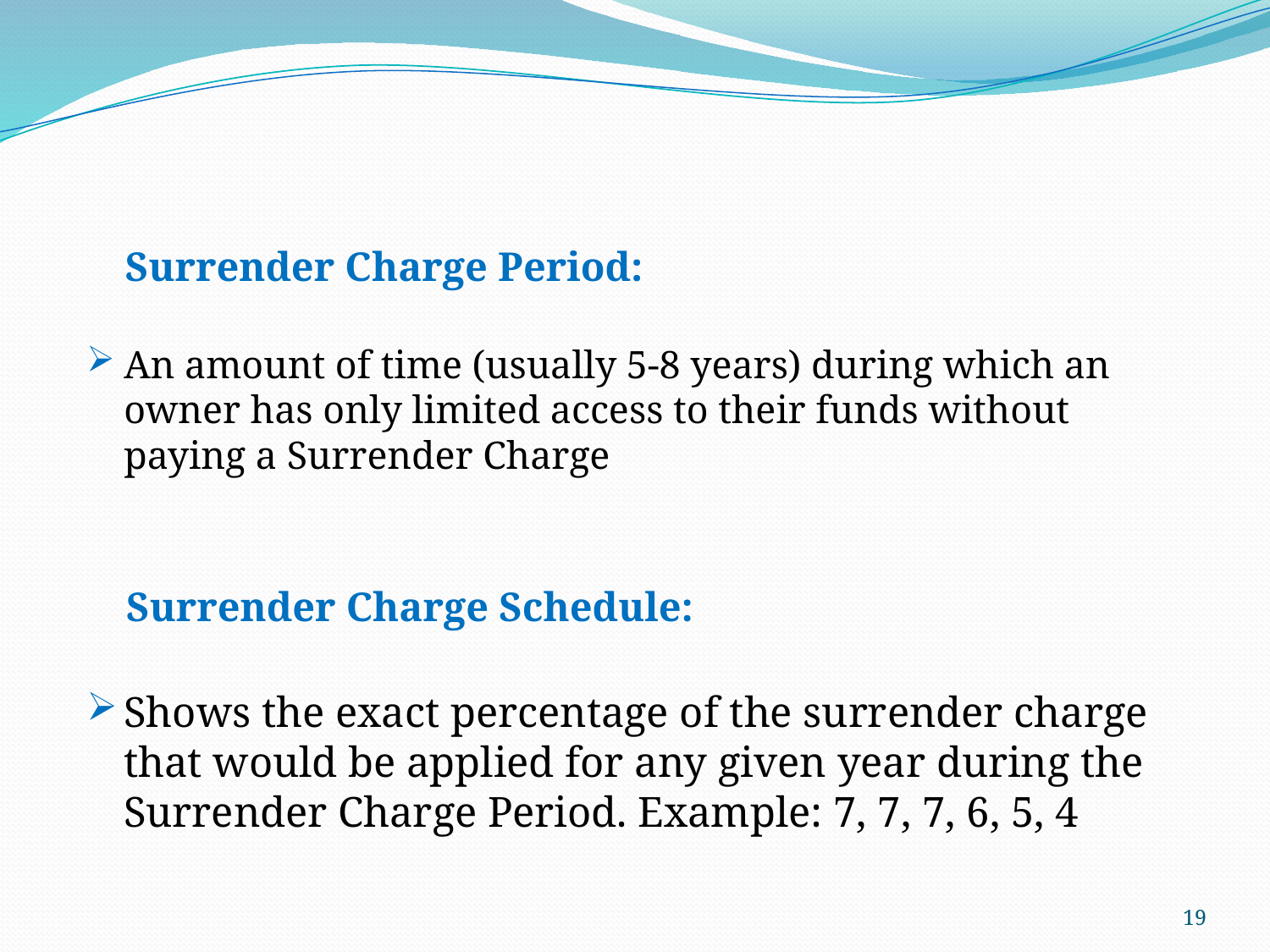

Surrender Charge Period:

An amount of time (usually 5-8 years) during which an owner has only limited access to their funds without paying a Surrender Charge

    Surrender Charge Schedule:

Shows the exact percentage of the surrender charge that would be applied for any given year during the Surrender Charge Period. Example: 7, 7, 7, 6, 5, 4

19